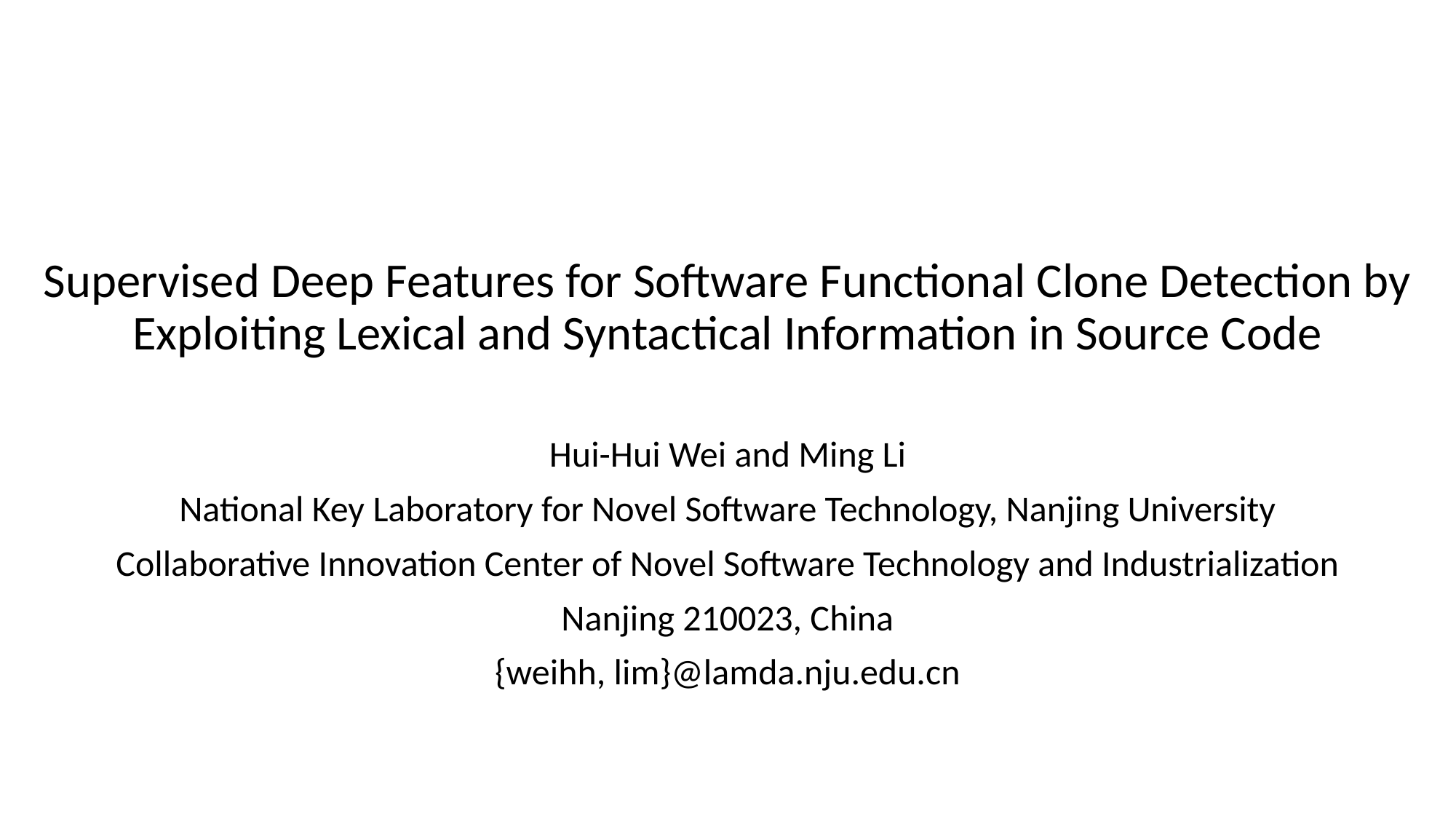

# Supervised Deep Features for Software Functional Clone Detection by Exploiting Lexical and Syntactical Information in Source Code
Hui-Hui Wei and Ming Li
National Key Laboratory for Novel Software Technology, Nanjing University
Collaborative Innovation Center of Novel Software Technology and Industrialization
Nanjing 210023, China
{weihh, lim}@lamda.nju.edu.cn